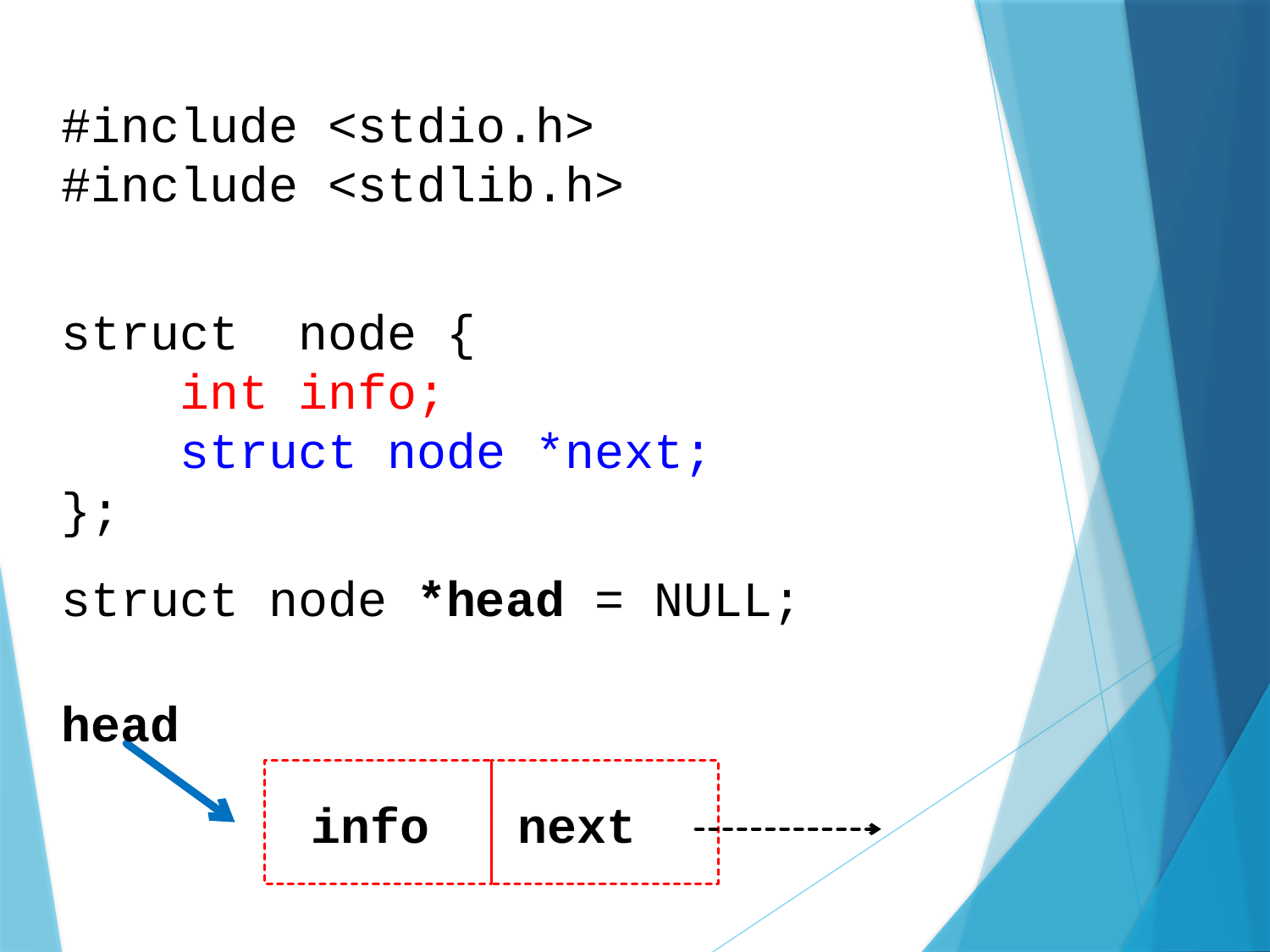

#include <stdio.h>
#include <stdlib.h>

struct  node {
    int info;
    struct node *next;
};
struct node *head = NULL;
head

info
next